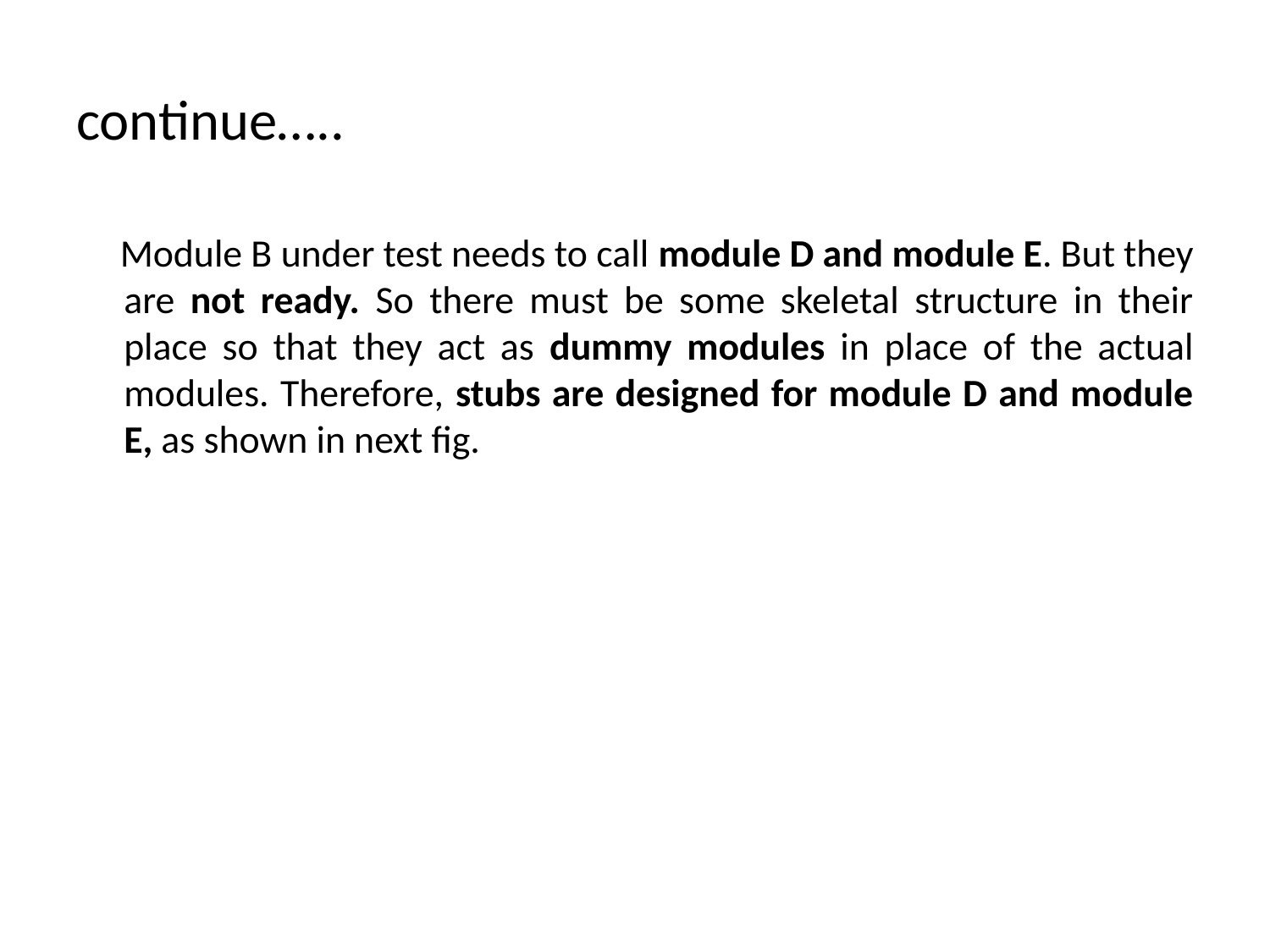

# continue…..
     Module B under test needs to call module D and module E. But they are not ready. So there must be some skeletal structure in their place so that they act as dummy modules in place of the actual modules. Therefore, stubs are designed for module D and module E, as shown in next fig.